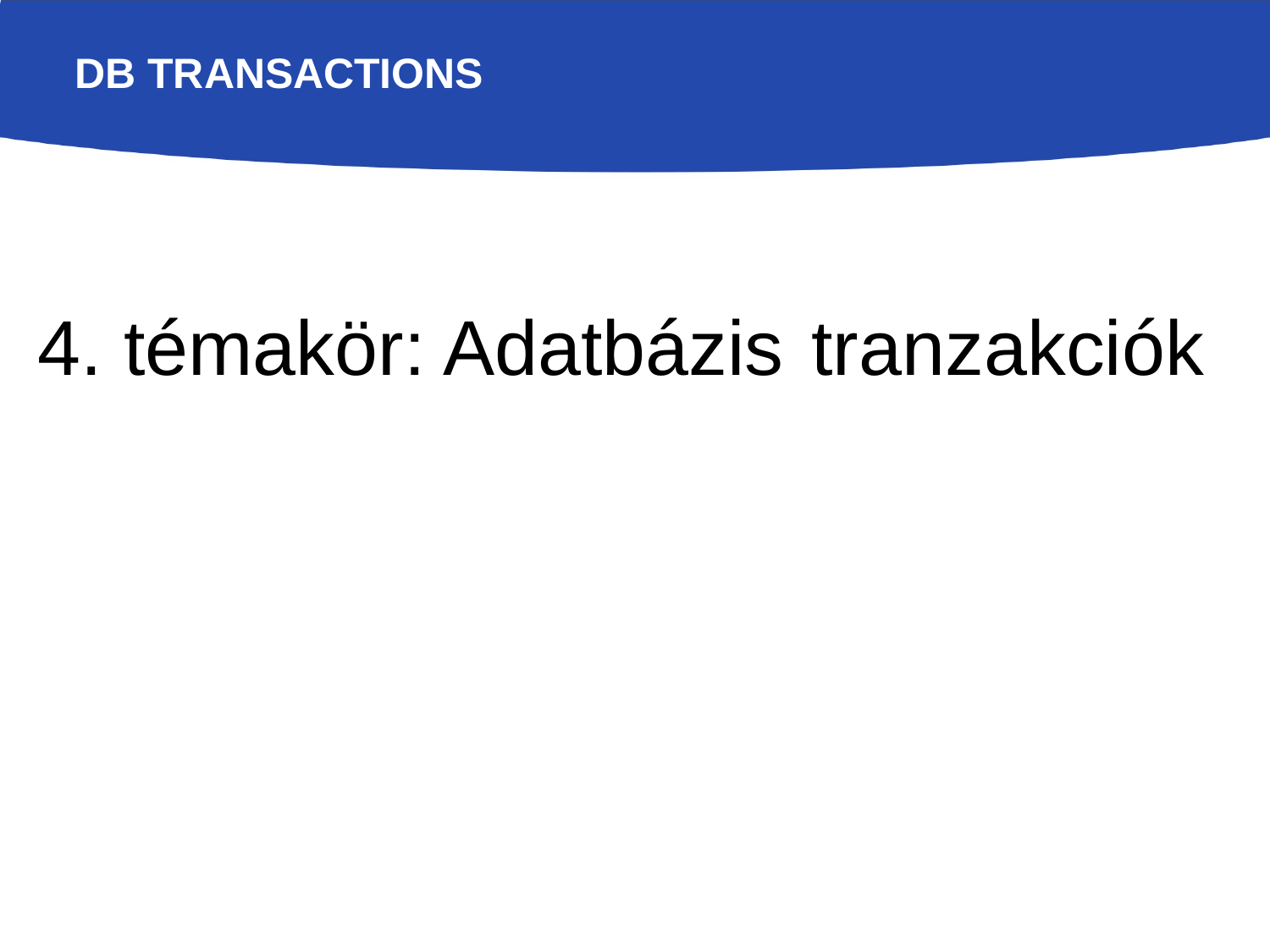

# DB transactions
4. témakör: Adatbázis tranzakciók